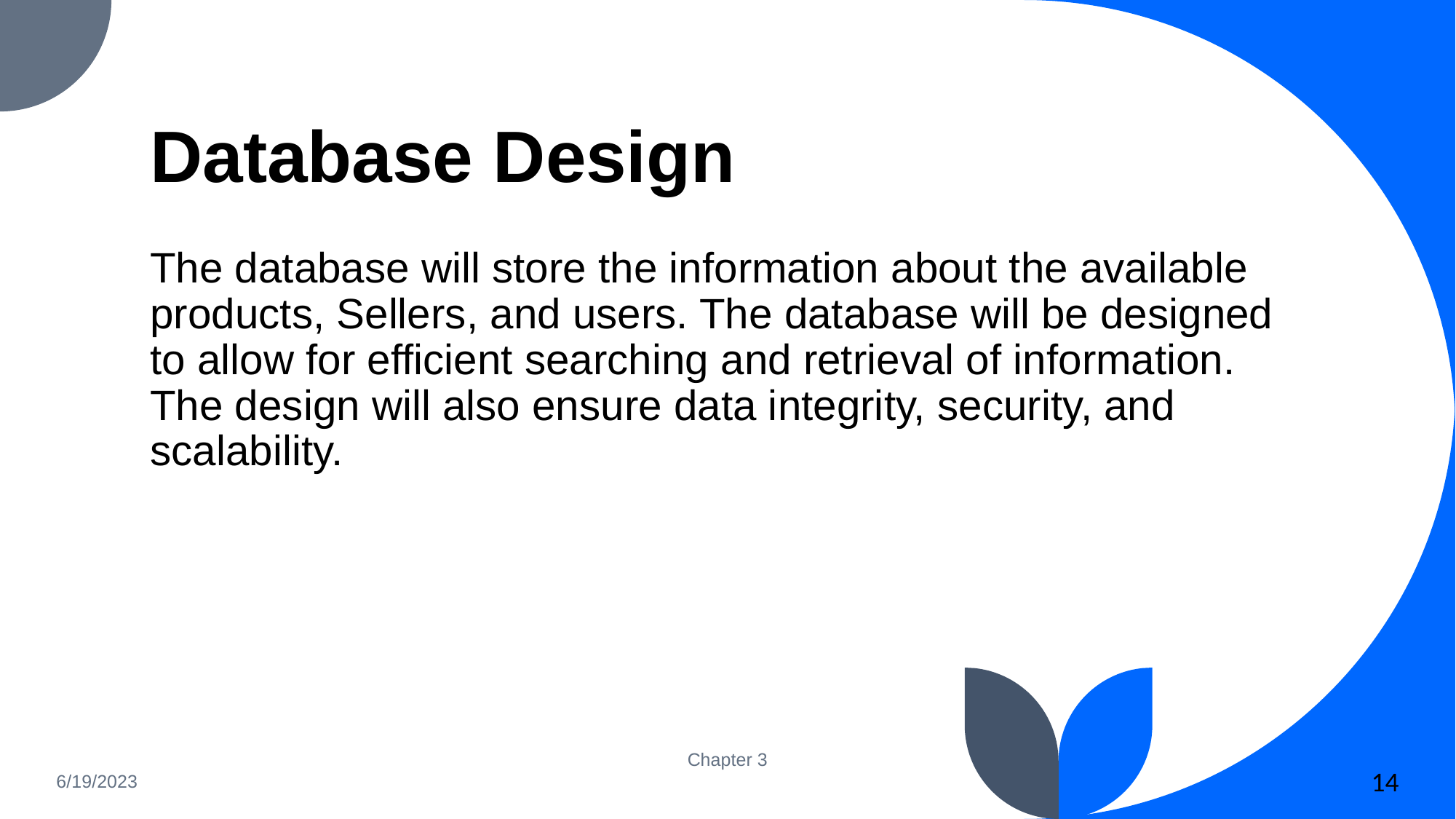

# Database Design
The database will store the information about the available products, Sellers, and users. The database will be designed to allow for efficient searching and retrieval of information. The design will also ensure data integrity, security, and scalability.

6/19/2023
Chapter 3

14